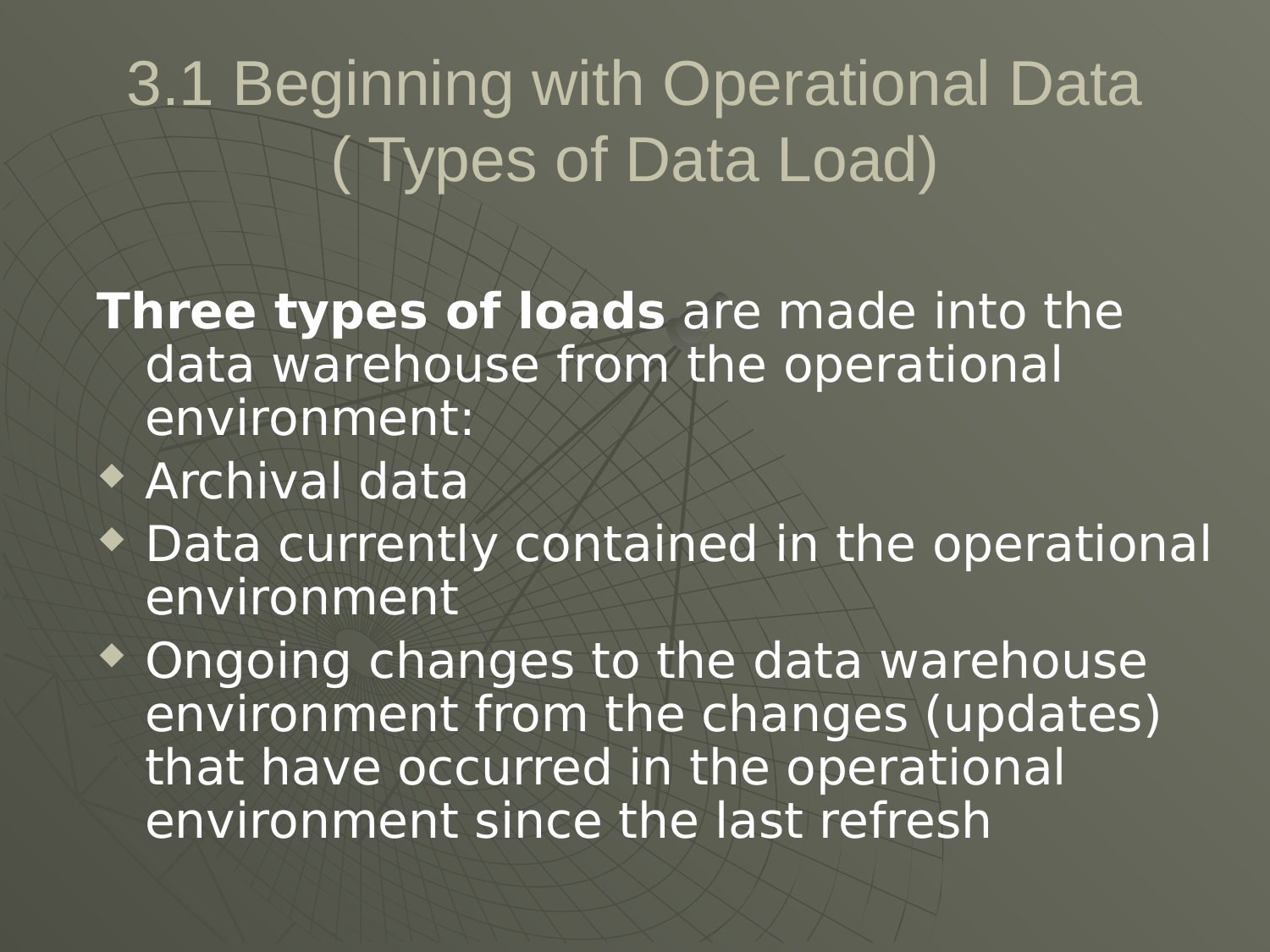

# 3.1 Beginning with Operational Data ( Types of Data Load)
Three types of loads are made into the data warehouse from the operational environment:
Archival data
Data currently contained in the operational environment
Ongoing changes to the data warehouse environment from the changes (updates) that have occurred in the operational environment since the last refresh